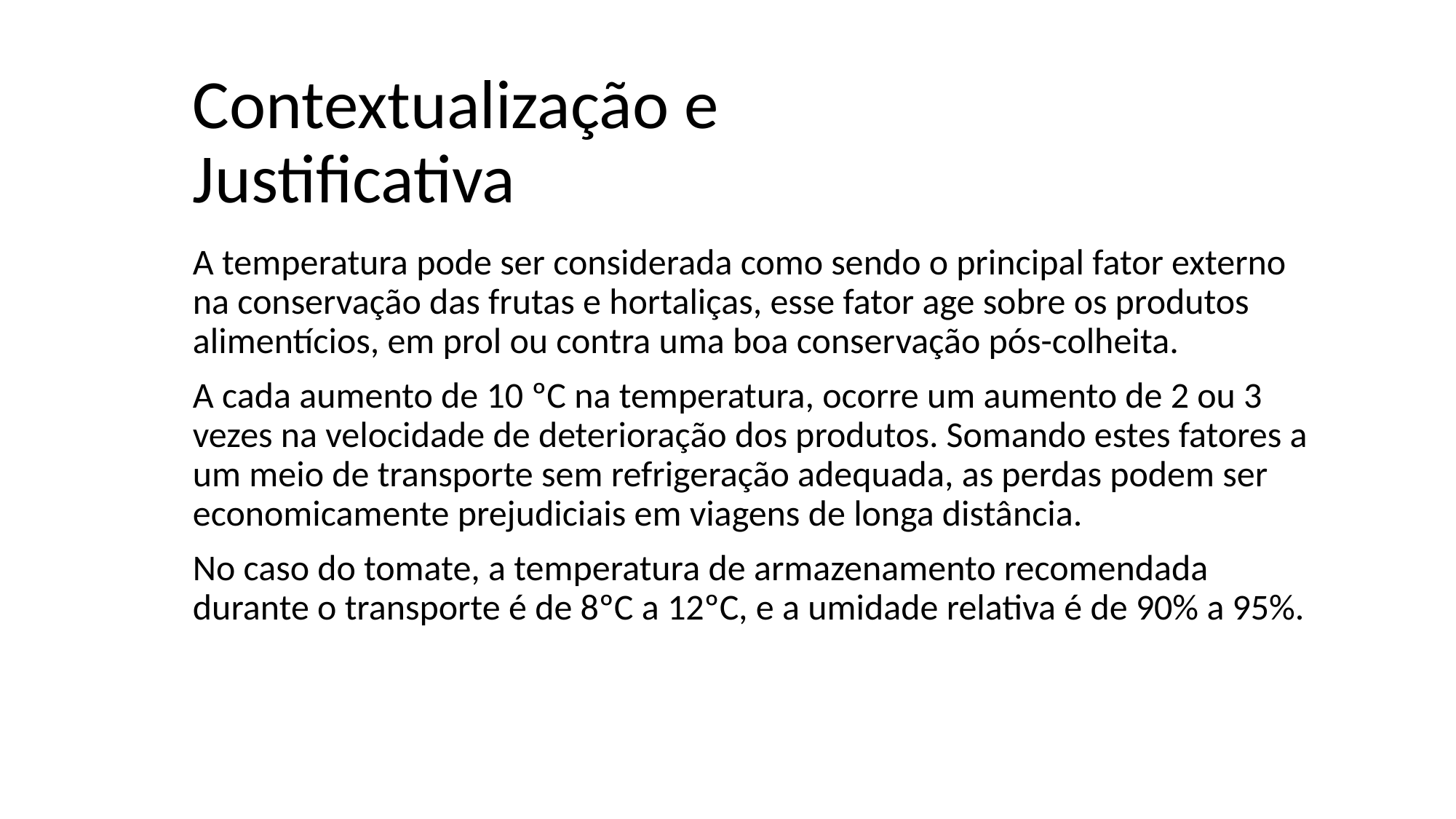

# Contextualização e Justificativa
A temperatura pode ser considerada como sendo o principal fator externo na conservação das frutas e hortaliças, esse fator age sobre os produtos alimentícios, em prol ou contra uma boa conservação pós-colheita.
A cada aumento de 10 ºC na temperatura, ocorre um aumento de 2 ou 3 vezes na velocidade de deterioração dos produtos. Somando estes fatores a um meio de transporte sem refrigeração adequada, as perdas podem ser economicamente prejudiciais em viagens de longa distância.
No caso do tomate, a temperatura de armazenamento recomendada durante o transporte é de 8ºC a 12ºC, e a umidade relativa é de 90% a 95%.